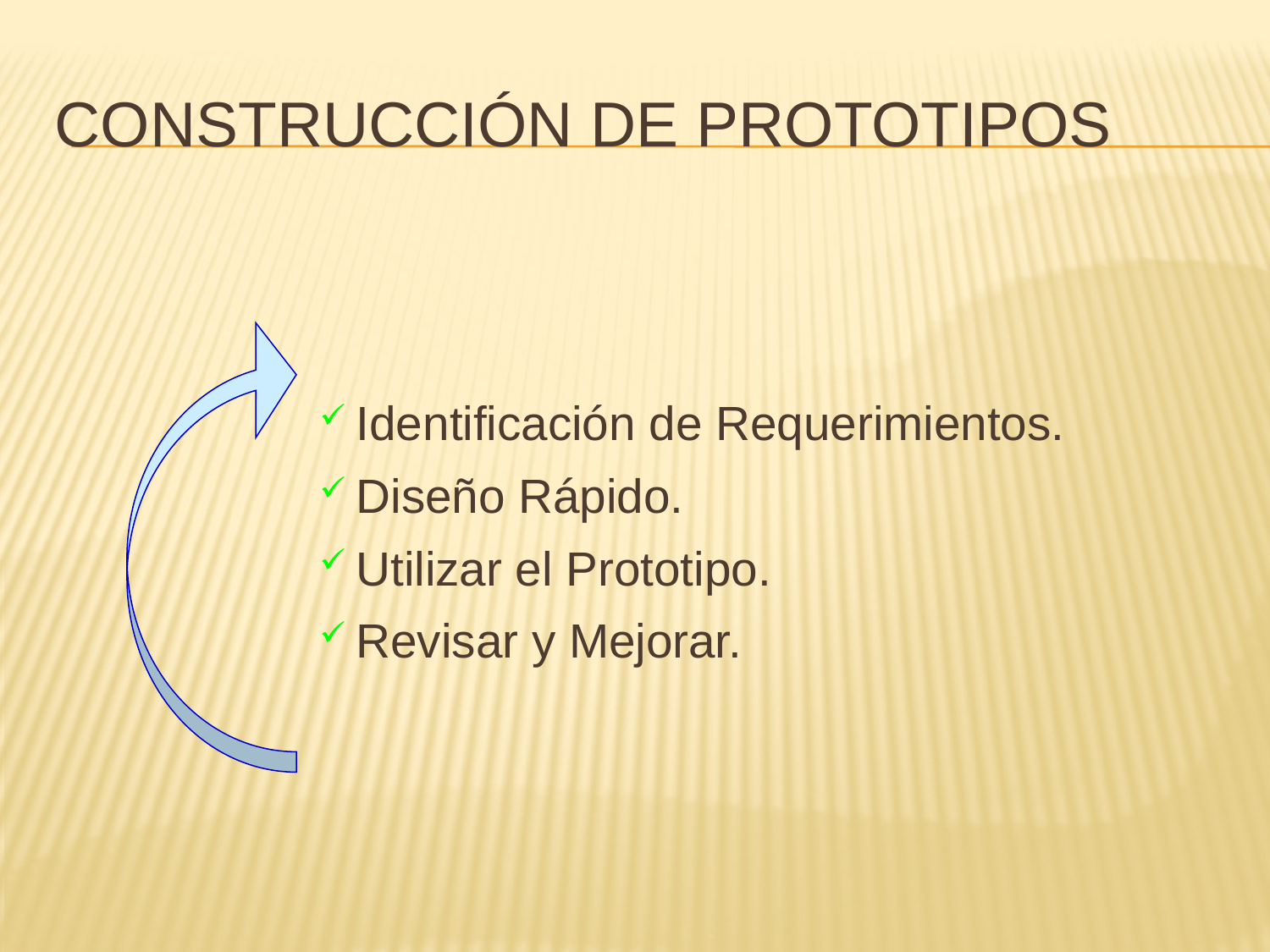

# Construcción de Prototipos

Identificación de Requerimientos.
Diseño Rápido.
Utilizar el Prototipo.
Revisar y Mejorar.